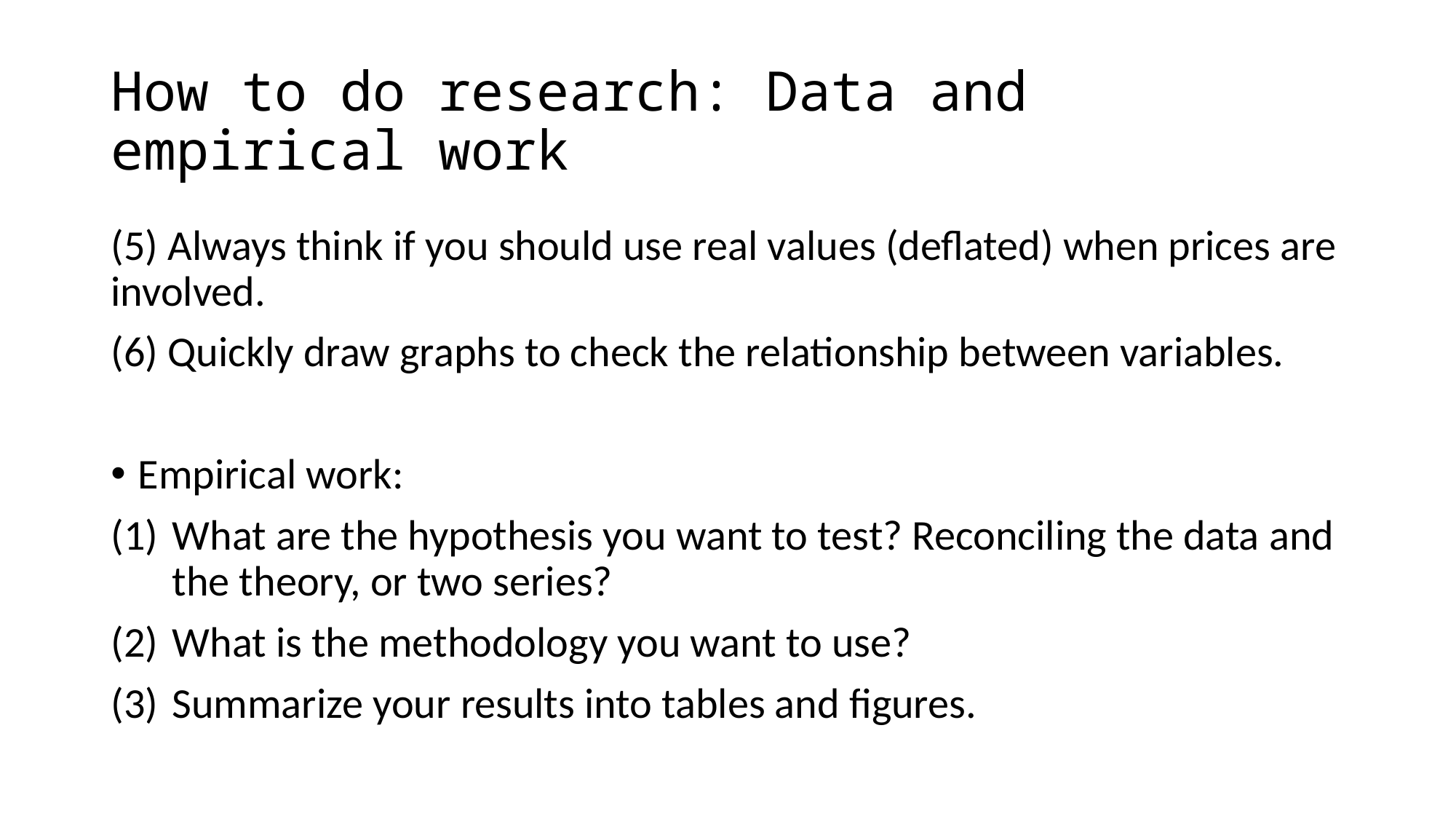

# How to do research: Data and empirical work
(5) Always think if you should use real values (deflated) when prices are involved.
(6) Quickly draw graphs to check the relationship between variables.

Empirical work:
What are the hypothesis you want to test? Reconciling the data and the theory, or two series?
What is the methodology you want to use?
Summarize your results into tables and figures.